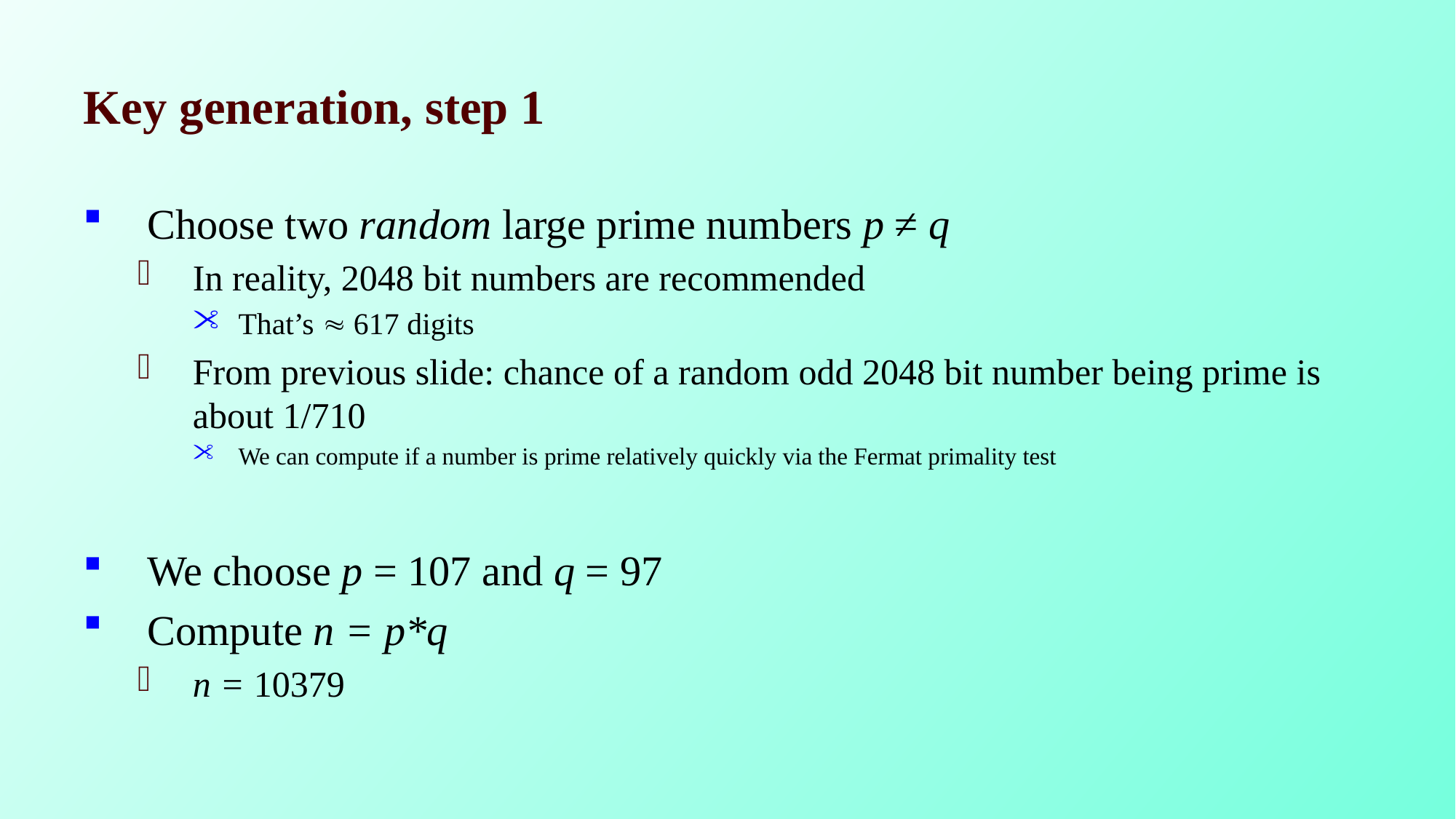

# Key generation, step 1
Choose two random large prime numbers p ≠ q
In reality, 2048 bit numbers are recommended
That’s ≈ 617 digits
From previous slide: chance of a random odd 2048 bit number being prime is about 1/710
We can compute if a number is prime relatively quickly via the Fermat primality test

We choose p = 107 and q = 97
Compute n = p*q
n = 10379
71